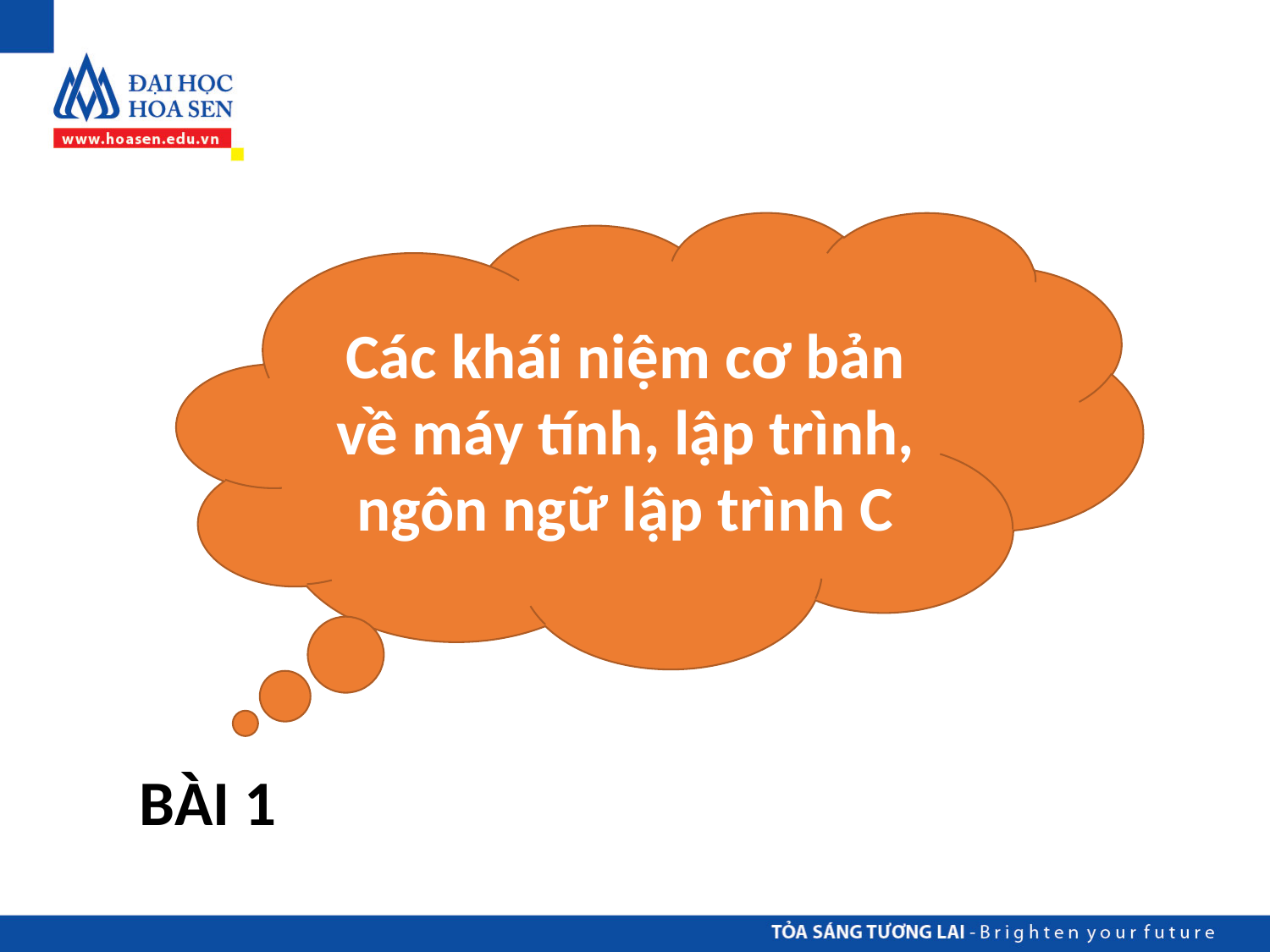

Các khái niệm cơ bản về máy tính, lập trình, ngôn ngữ lập trình C
BÀI 1